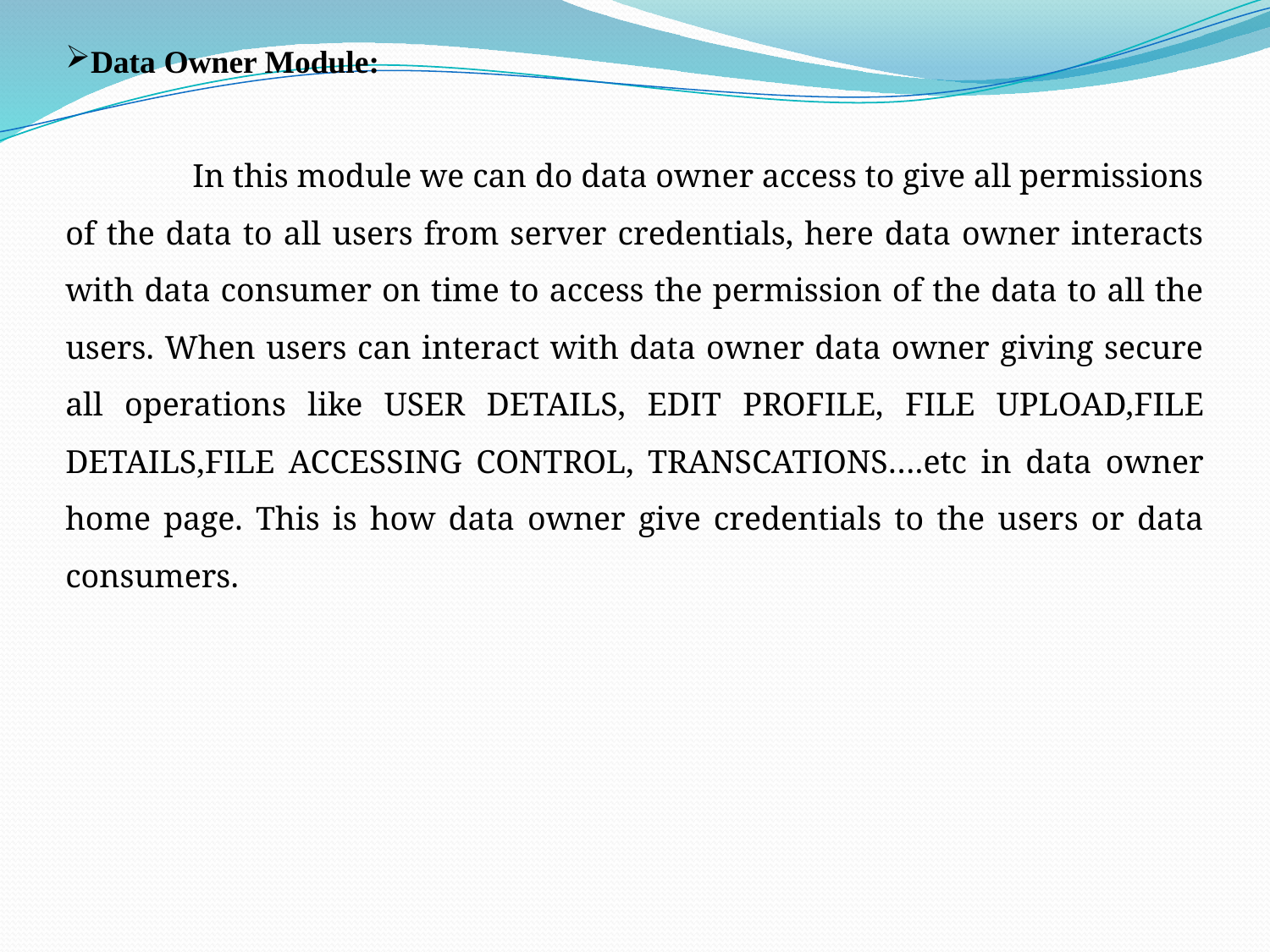

Data Owner Module:

	In this module we can do data owner access to give all permissions of the data to all users from server credentials, here data owner interacts with data consumer on time to access the permission of the data to all the users. When users can interact with data owner data owner giving secure all operations like USER DETAILS, EDIT PROFILE, FILE UPLOAD,FILE DETAILS,FILE ACCESSING CONTROL, TRANSCATIONS….etc in data owner home page. This is how data owner give credentials to the users or data consumers.